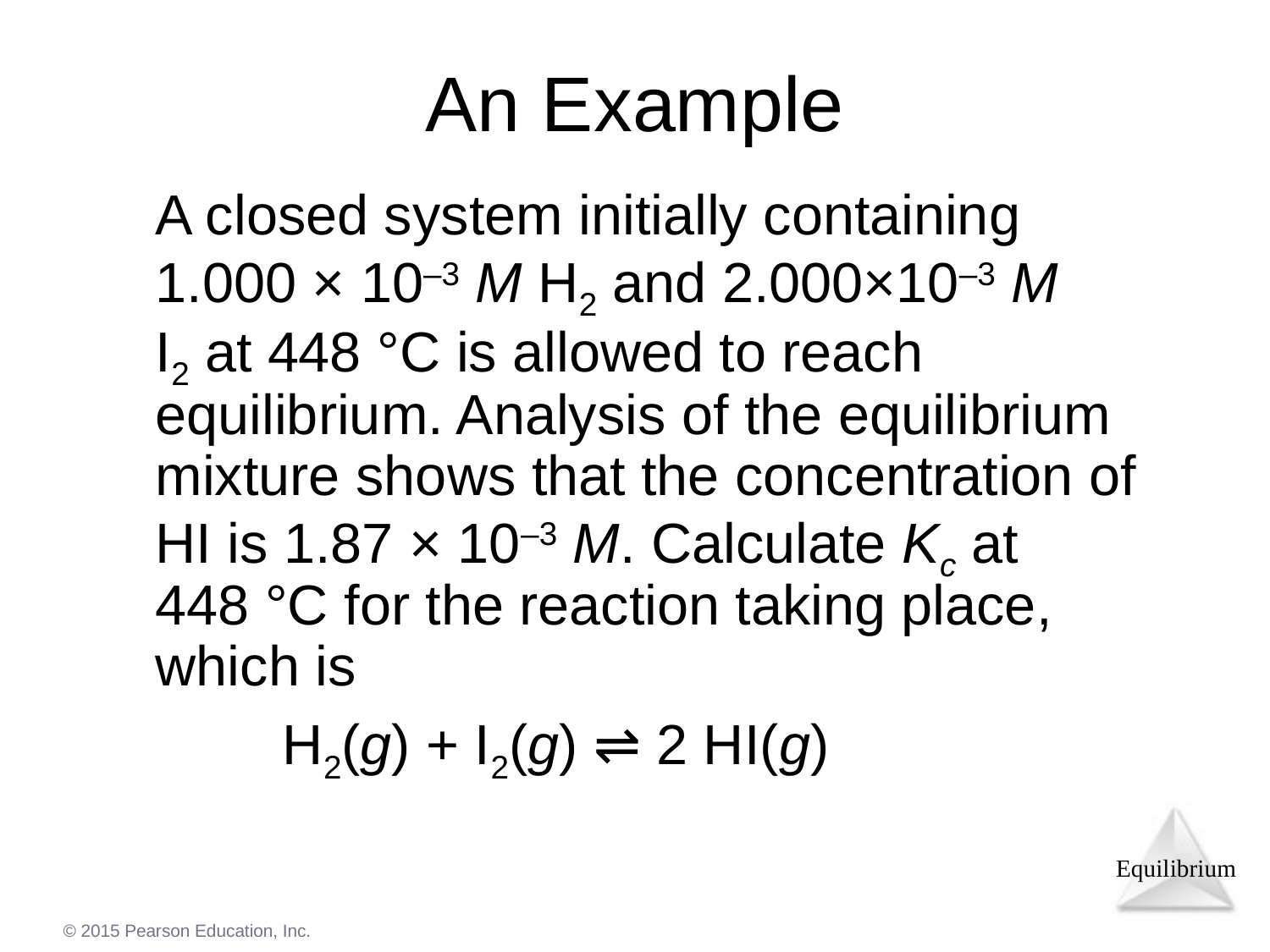

# An Example
	A closed system initially containing
1.000 × 10–3 M H2 and 2.000×10–3 M
I2 at 448 °C is allowed to reach equilibrium. Analysis of the equilibrium mixture shows that the concentration of HI is 1.87 × 10–3 M. Calculate Kc at
448 °C for the reaction taking place, which is
		H2(g) + I2(g) ⇌ 2 HI(g)